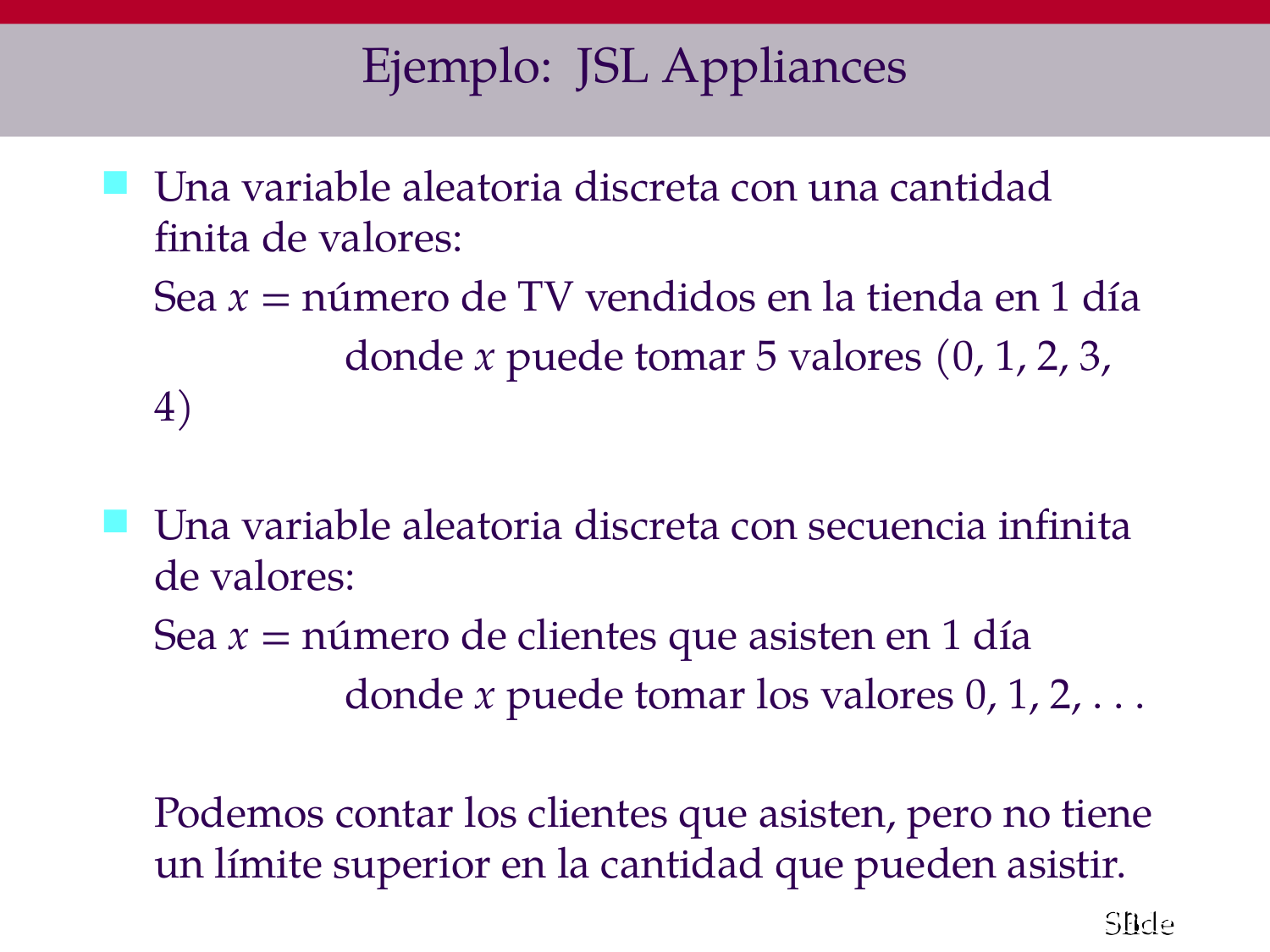

# Ejemplo:  JSL Appliances
Una variable aleatoria discreta con una cantidad finita de valores:
	Sea x = número de TV vendidos en la tienda en 1 día
		      donde x puede tomar 5 valores (0, 1, 2, 3, 4)

Una variable aleatoria discreta con secuencia infinita de valores:
	Sea x = número de clientes que asisten en 1 día
		      donde x puede tomar los valores 0, 1, 2, . . .

	Podemos contar los clientes que asisten, pero no tiene un límite superior en la cantidad que pueden asistir.